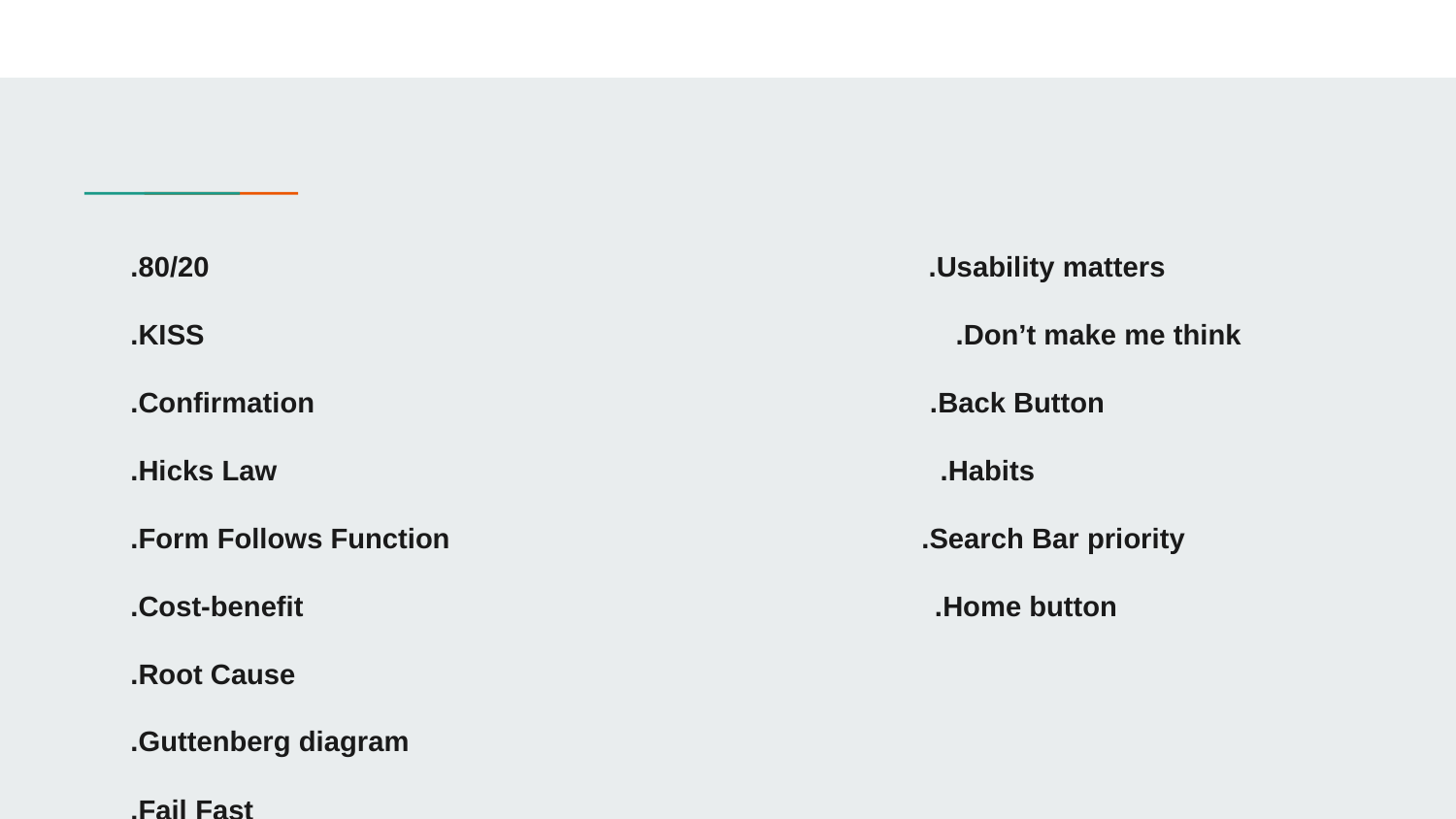

# .80/20                                                                                          .Usability matters

.KISS                                                                                              .Don’t make me think

.Confirmation                                                                             .Back Button

.Hicks Law                                                                                   .Habits

.Form Follows Function                                                           .Search Bar priority

.Cost-benefit                                                                               .Home button

.Root Cause

.Guttenberg diagram

.Fail Fast